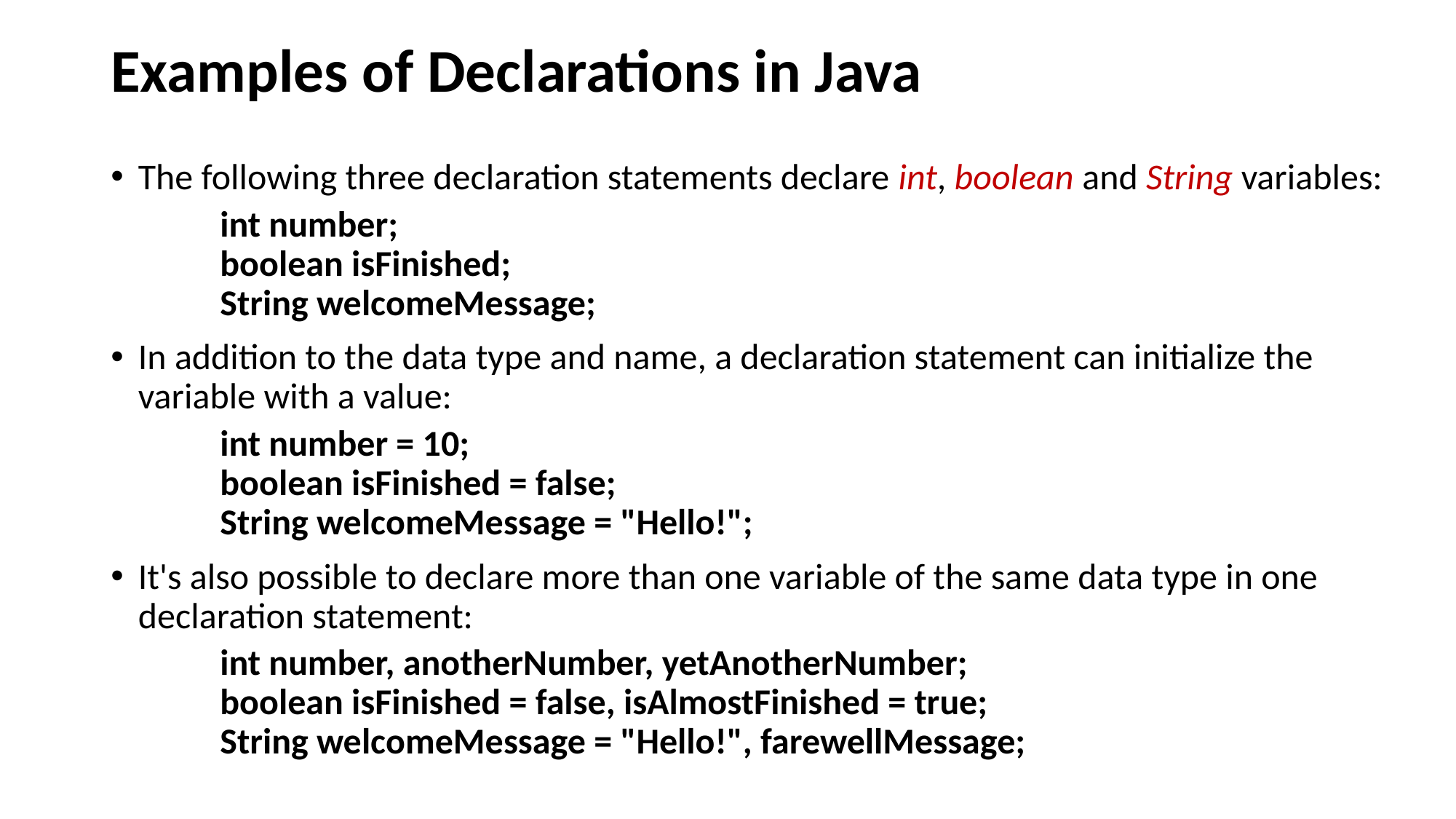

# Examples of Declarations in Java
The following three declaration statements declare int, boolean and String variables:
int number;
boolean isFinished;
String welcomeMessage;
In addition to the data type and name, a declaration statement can initialize the variable with a value:
int number = 10;
boolean isFinished = false;
String welcomeMessage = "Hello!";
It's also possible to declare more than one variable of the same data type in one declaration statement:
int number, anotherNumber, yetAnotherNumber;
boolean isFinished = false, isAlmostFinished = true;
String welcomeMessage = "Hello!", farewellMessage;

23